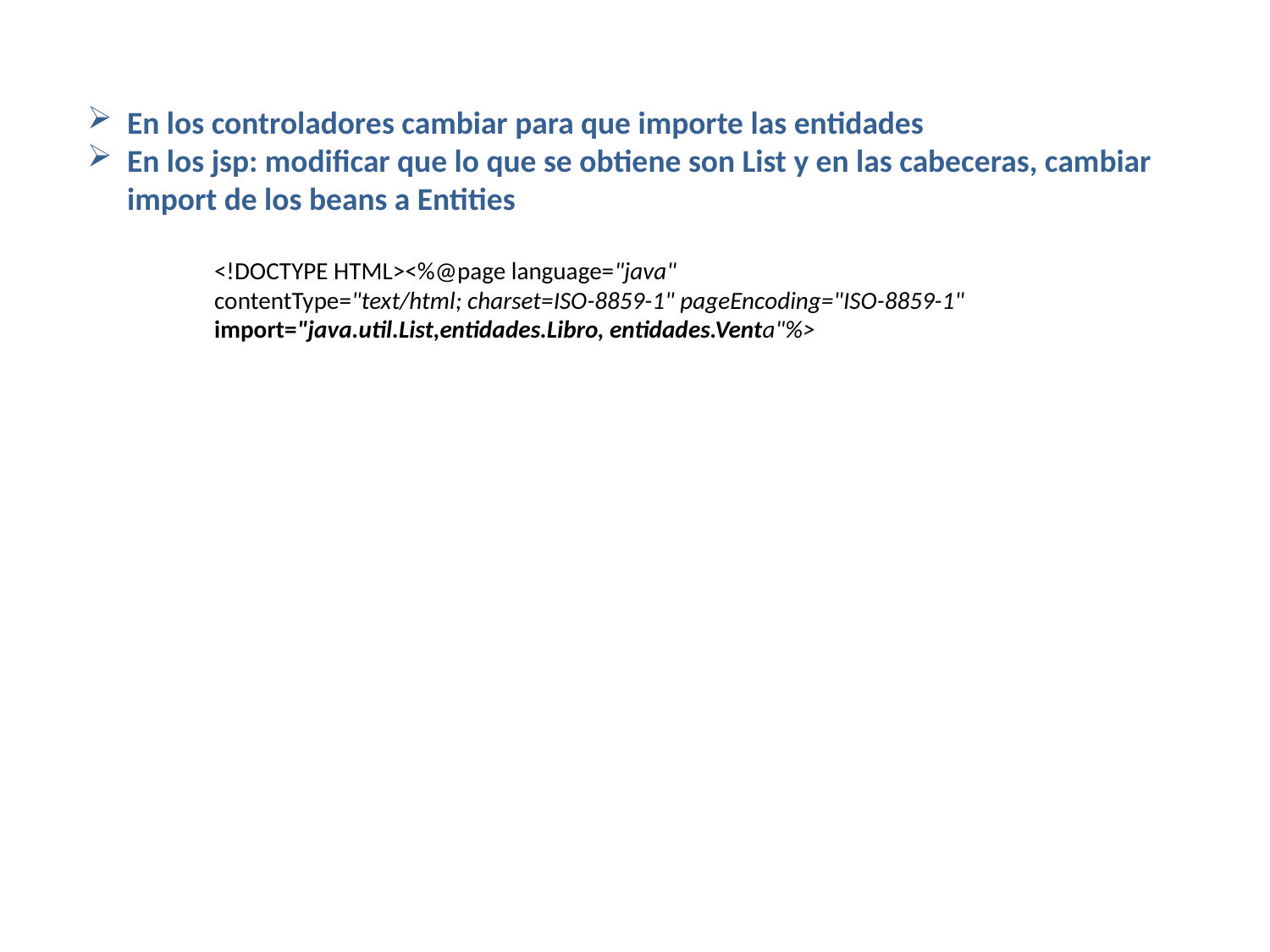

En los controladores cambiar para que importe las entidades
En los jsp: modificar que lo que se obtiene son List y en las cabeceras, cambiar import de los beans a Entities

<!DOCTYPE HTML><%@page language="java"
contentType="text/html; charset=ISO-8859-1" pageEncoding="ISO-8859-1"
import="java.util.List,entidades.Libro, entidades.Venta"%>